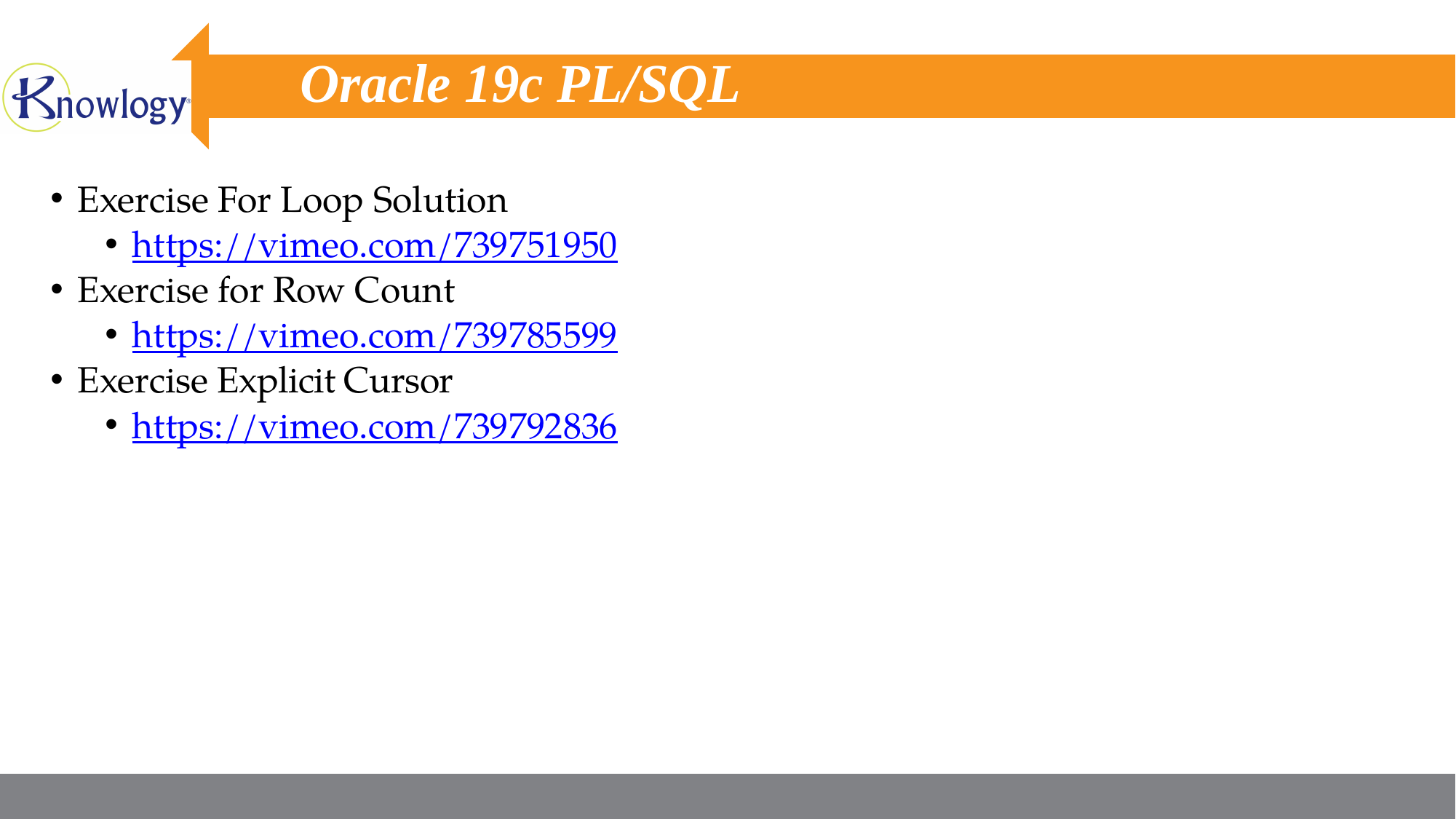

# Oracle 19c PL/SQL
Exercise For Loop Solution
https://vimeo.com/739751950
Exercise for Row Count
https://vimeo.com/739785599
Exercise Explicit Cursor
https://vimeo.com/739792836